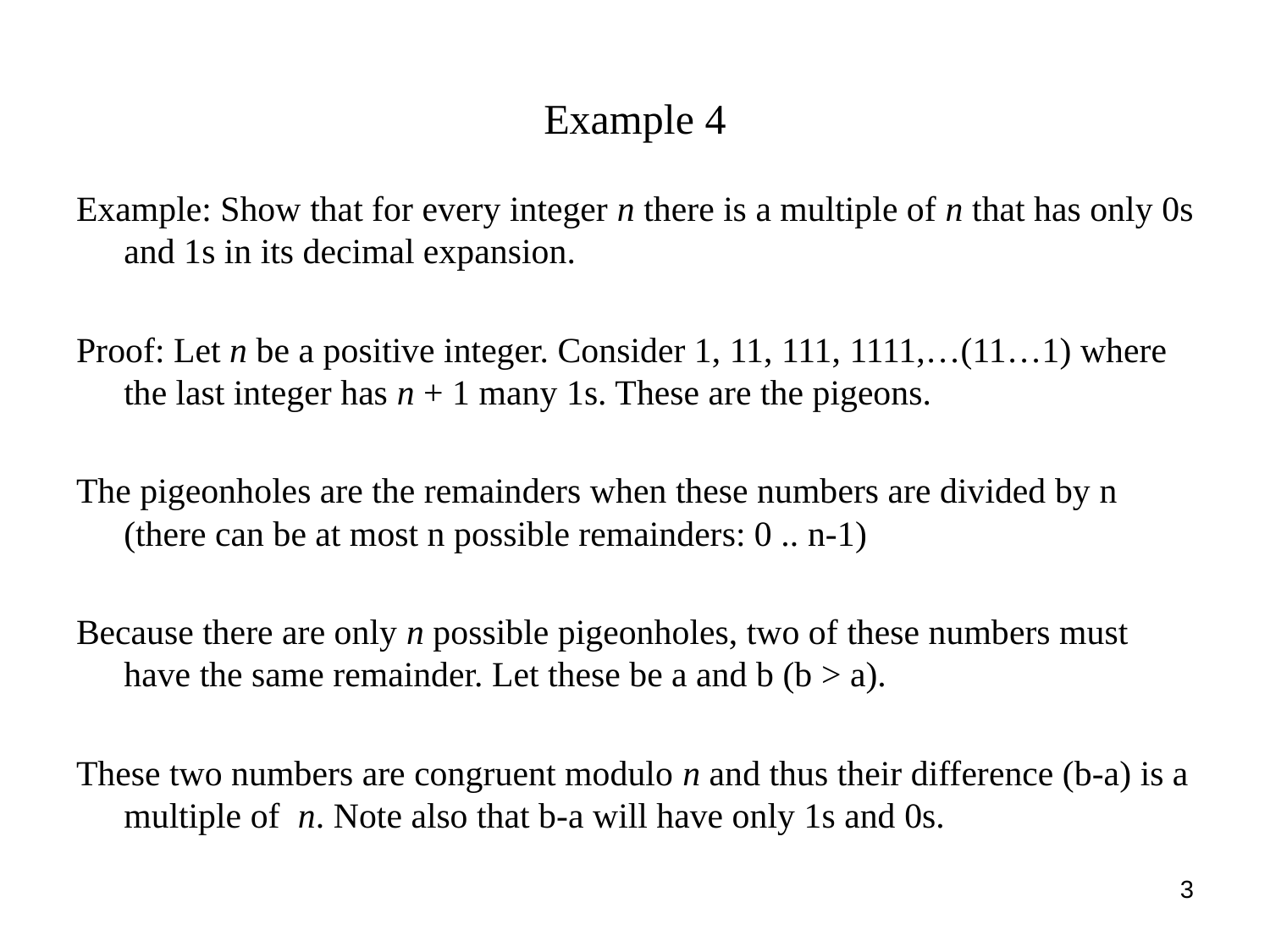

# Example 4
Example: Show that for every integer n there is a multiple of n that has only 0s and 1s in its decimal expansion.

Proof: Let n be a positive integer. Consider 1, 11, 111, 1111,…(11…1) where the last integer has n + 1 many 1s. These are the pigeons.

The pigeonholes are the remainders when these numbers are divided by n (there can be at most n possible remainders: 0 .. n-1)

Because there are only n possible pigeonholes, two of these numbers must have the same remainder. Let these be a and b (b > a).

These two numbers are congruent modulo n and thus their difference (b-a) is a multiple of  n. Note also that b-a will have only 1s and 0s.

3